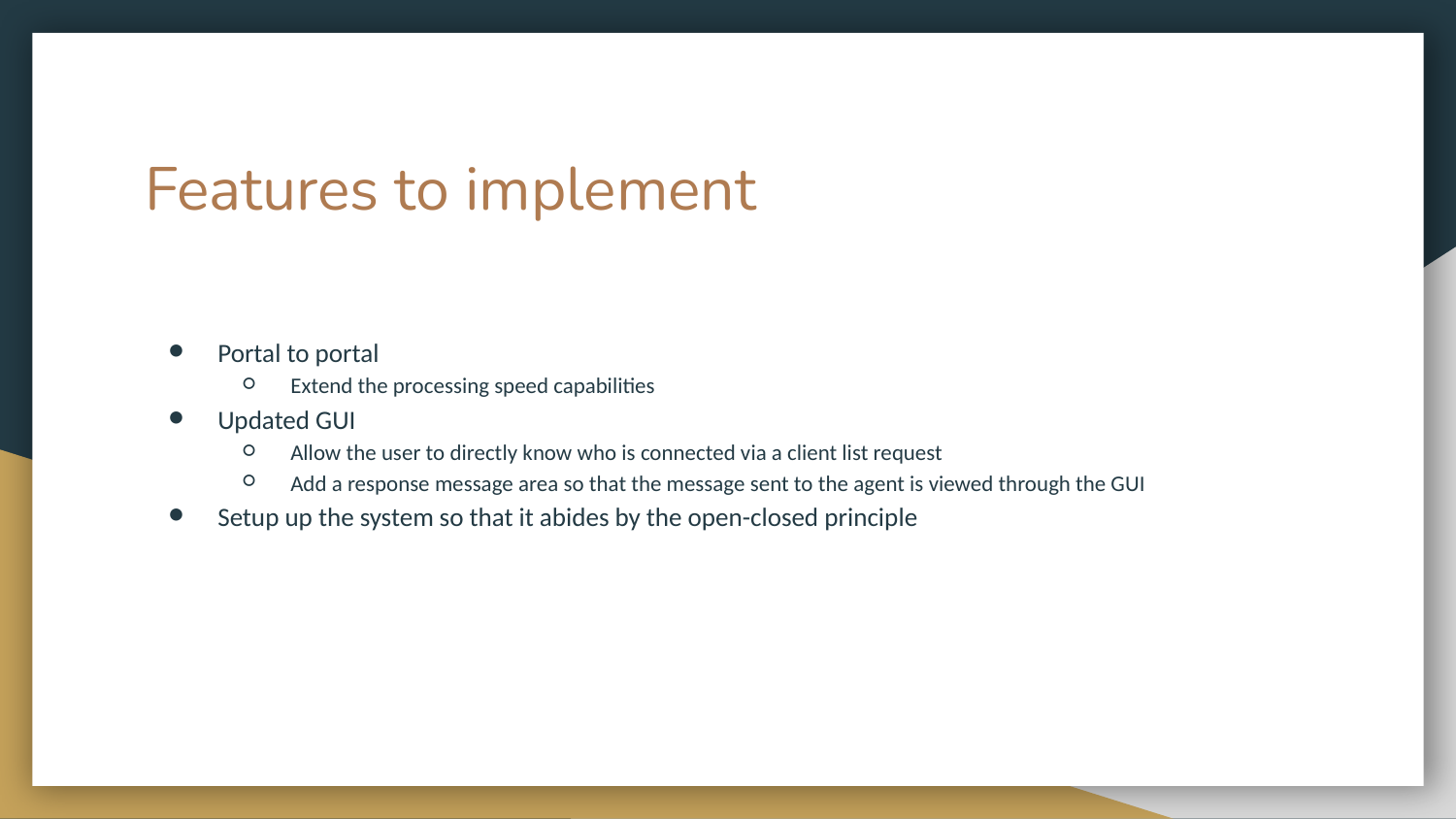

# Features to implement
Portal to portal
Extend the processing speed capabilities
Updated GUI
Allow the user to directly know who is connected via a client list request
Add a response message area so that the message sent to the agent is viewed through the GUI
Setup up the system so that it abides by the open-closed principle